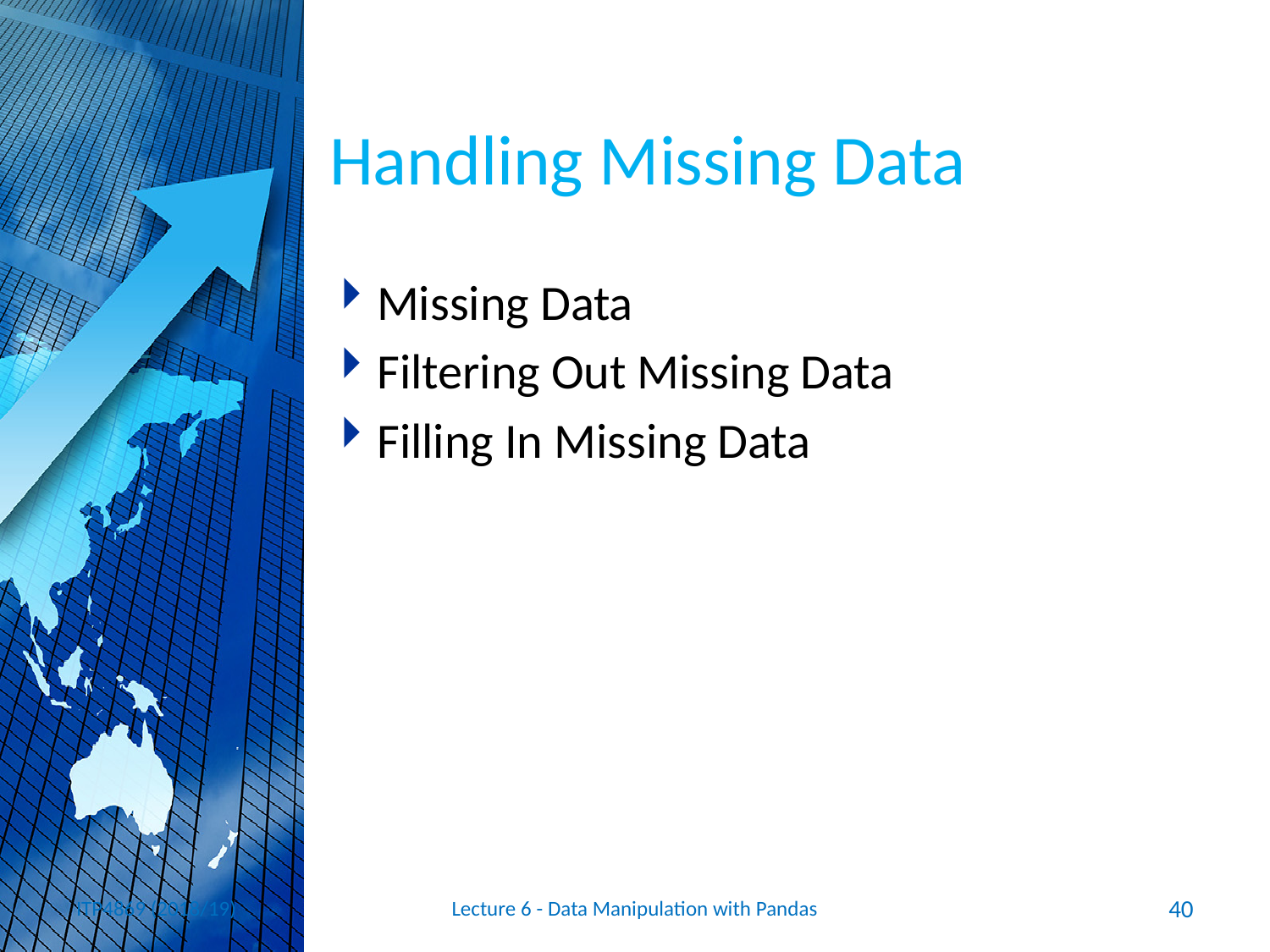

# Handling Missing Data
Missing Data
Filtering Out Missing Data
Filling In Missing Data
ITP4869 (2018/19)
Lecture 6 - Data Manipulation with Pandas
40